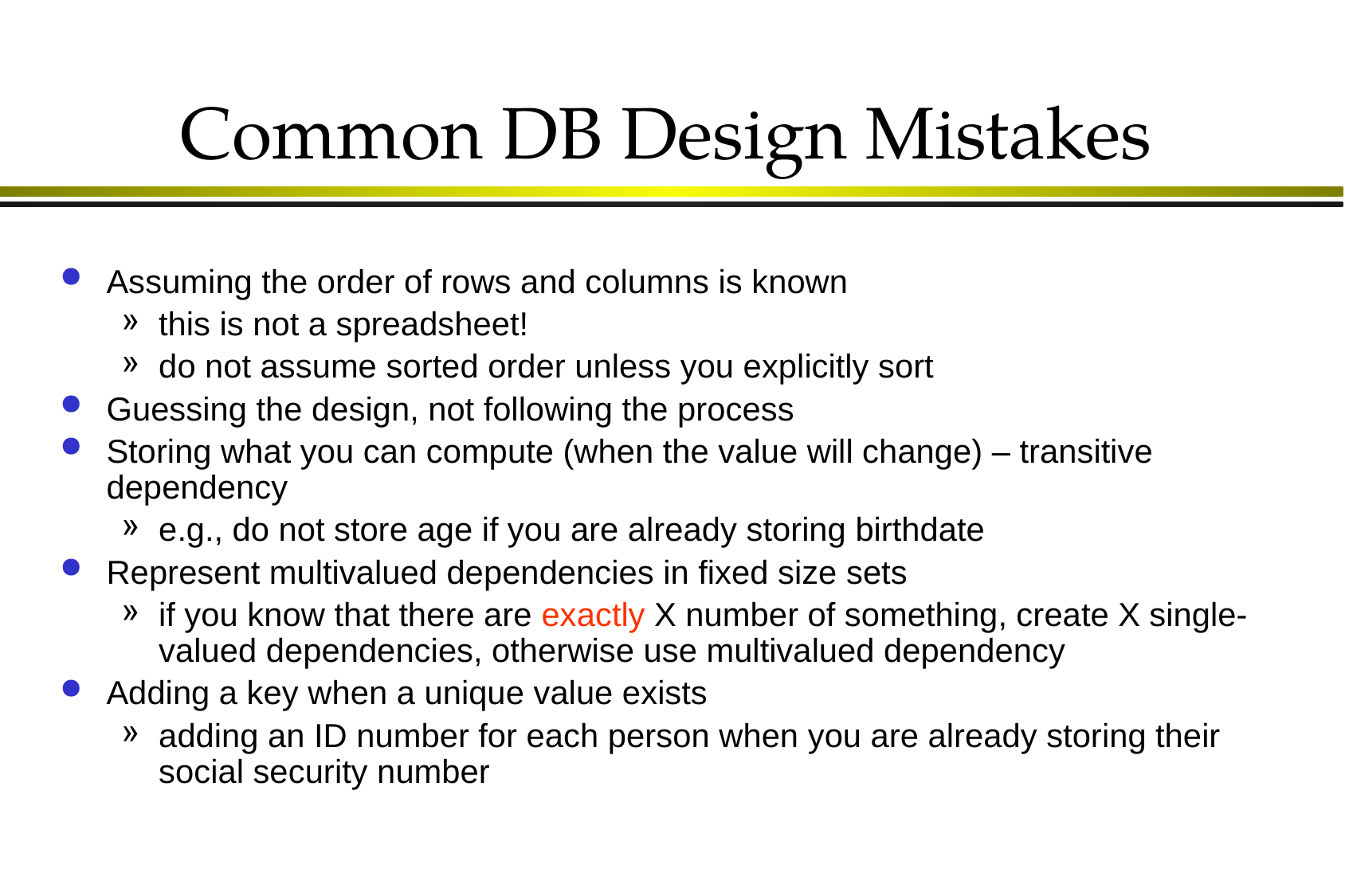

# Common DB Design Mistakes
Assuming the order of rows and columns is known
this is not a spreadsheet!
do not assume sorted order unless you explicitly sort
Guessing the design, not following the process
Storing what you can compute (when the value will change) – transitive dependency
e.g., do not store age if you are already storing birthdate
Represent multivalued dependencies in fixed size sets
if you know that there are exactly X number of something, create X single-valued dependencies, otherwise use multivalued dependency
Adding a key when a unique value exists
adding an ID number for each person when you are already storing their social security number